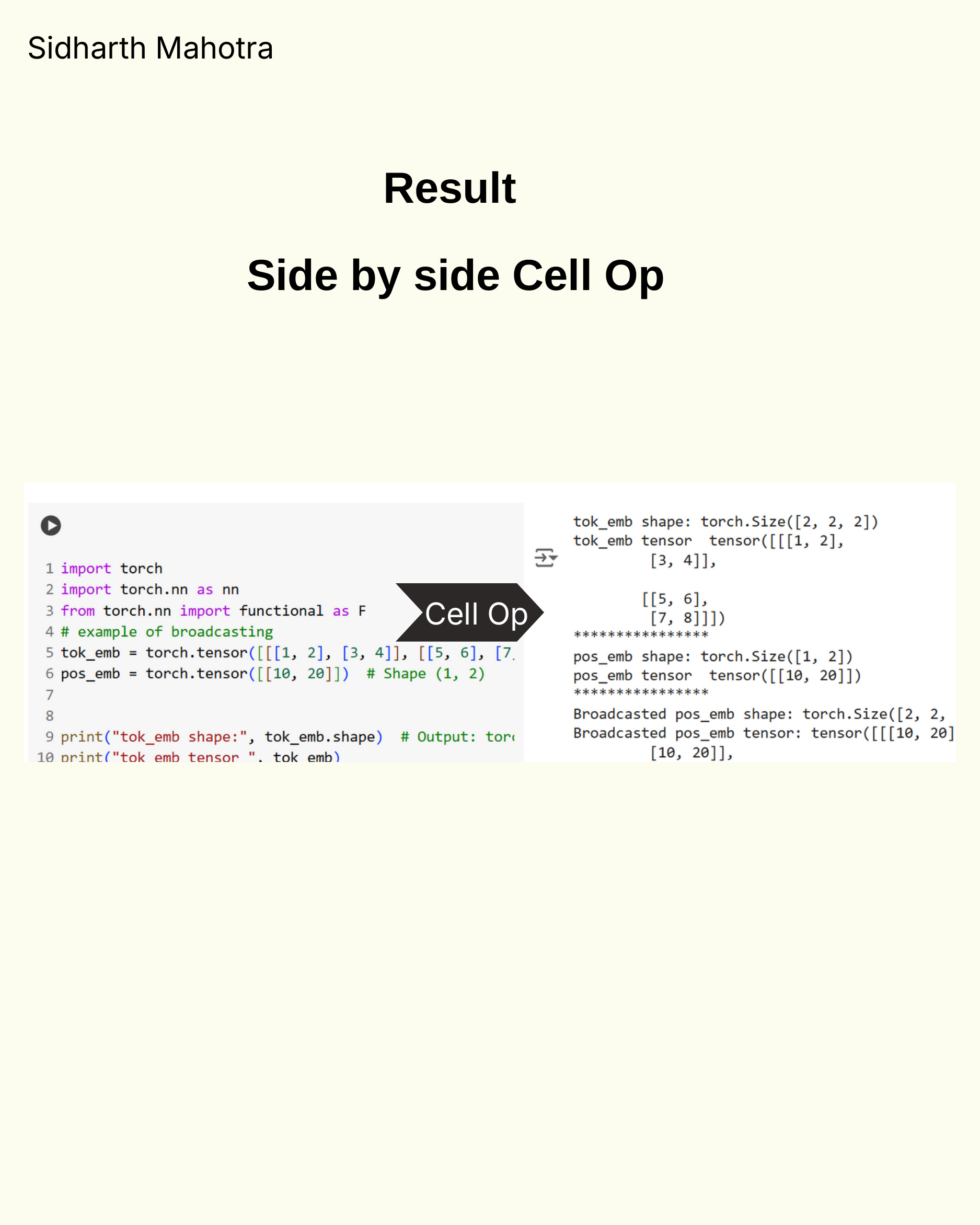

Sidharth Mahotra
Result

 Side by side Cell Op

Cell Op